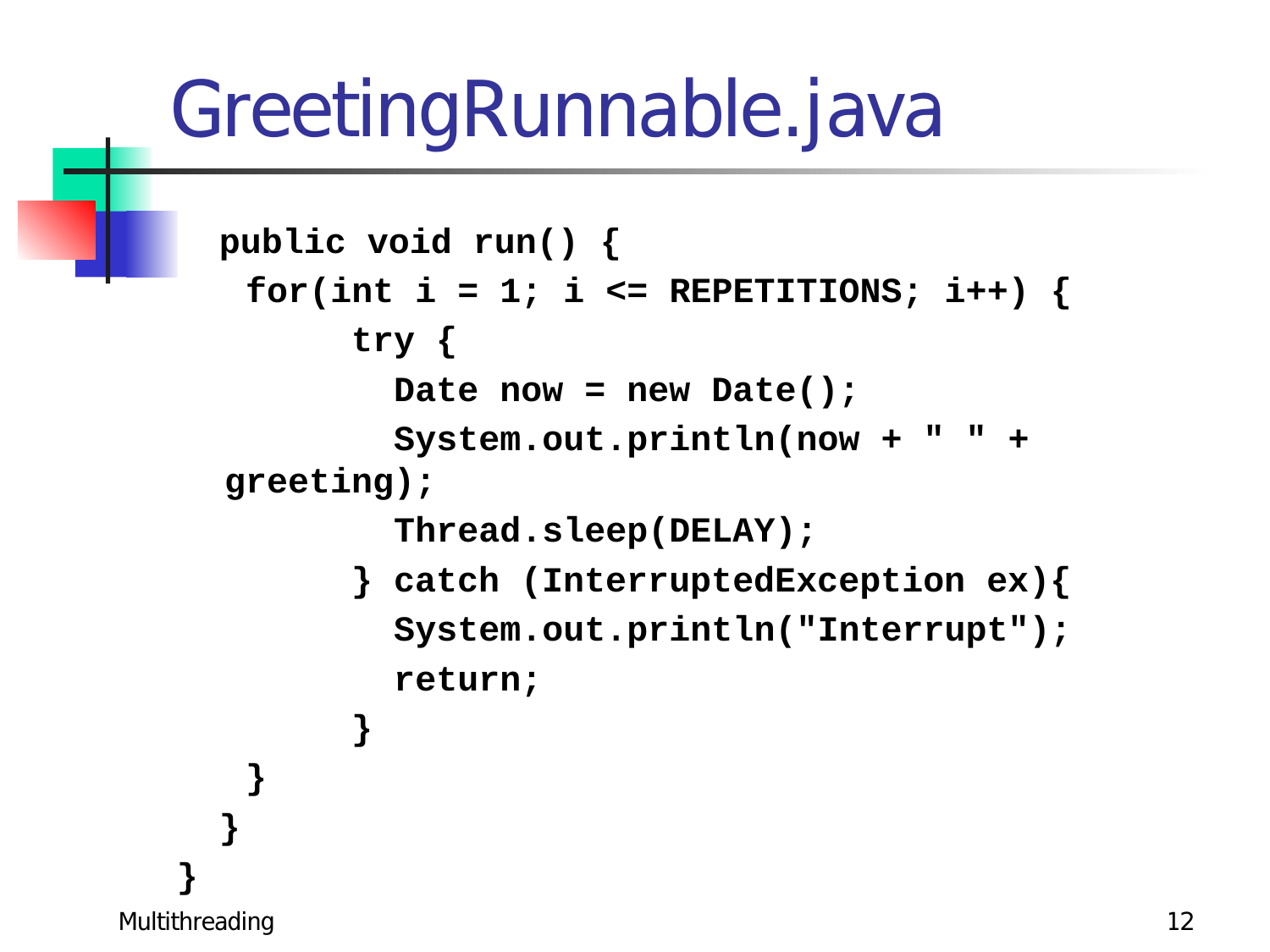

# GreetingRunnable.java
  public void run() {
	 for(int i = 1; i <= REPETITIONS; i++) {
		try {
		  Date now = new Date();
		  System.out.println(now + " " + greeting);
		  Thread.sleep(DELAY);
		} catch (InterruptedException ex){
		  System.out.println("Interrupt");
		  return;
		}
	 }
  }
}
Multithreading
12